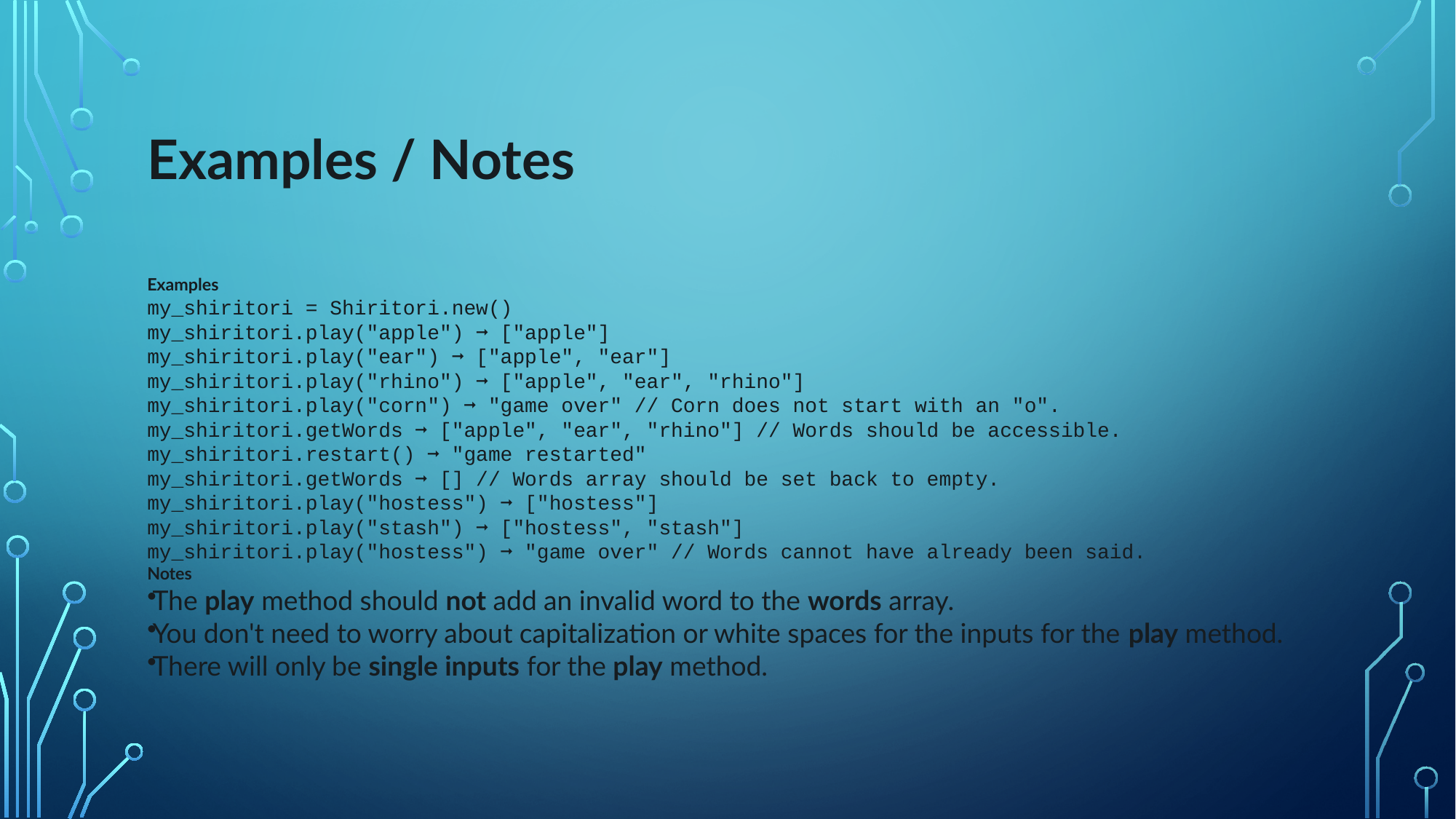

# Examples / Notes
Examples
my_shiritori = Shiritori.new()
my_shiritori.play("apple") ➞ ["apple"]
my_shiritori.play("ear") ➞ ["apple", "ear"]
my_shiritori.play("rhino") ➞ ["apple", "ear", "rhino"]
my_shiritori.play("corn") ➞ "game over" // Corn does not start with an "o". my_shiritori.getWords ➞ ["apple", "ear", "rhino"] // Words should be accessible. my_shiritori.restart() ➞ "game restarted"
my_shiritori.getWords ➞ [] // Words array should be set back to empty. my_shiritori.play("hostess") ➞ ["hostess"]
my_shiritori.play("stash") ➞ ["hostess", "stash"]
my_shiritori.play("hostess") ➞ "game over" // Words cannot have already been said.
Notes
The play method should not add an invalid word to the words array.
You don't need to worry about capitalization or white spaces for the inputs for the play method.
There will only be single inputs for the play method.